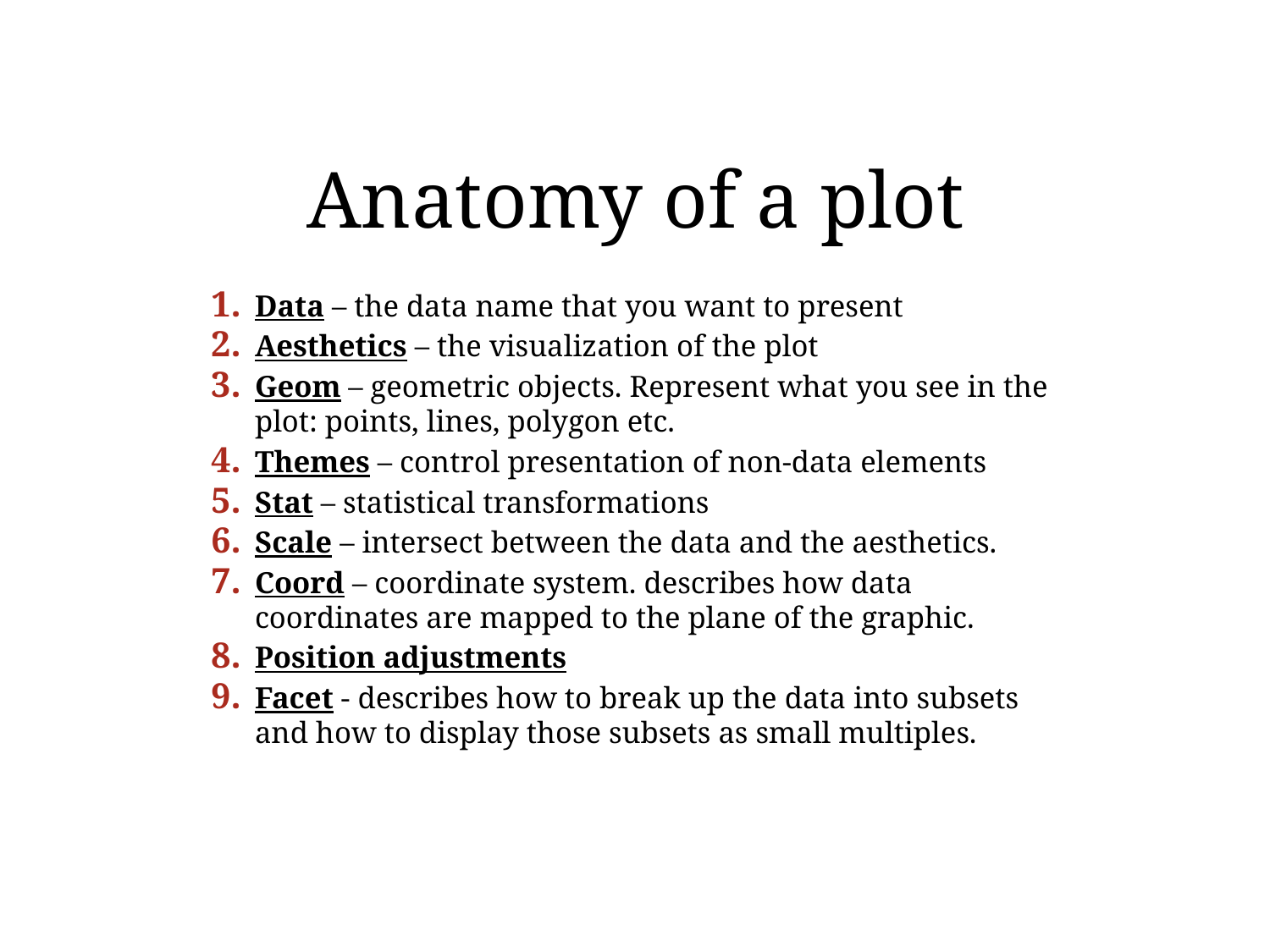

# Anatomy of a plot
Data – the data name that you want to present
Aesthetics – the visualization of the plot
Geom – geometric objects. Represent what you see in the plot: points, lines, polygon etc.
Themes – control presentation of non-data elements
Stat – statistical transformations
Scale – intersect between the data and the aesthetics.
Coord – coordinate system. describes how data coordinates are mapped to the plane of the graphic.
Position adjustments
Facet - describes how to break up the data into subsets and how to display those subsets as small multiples.